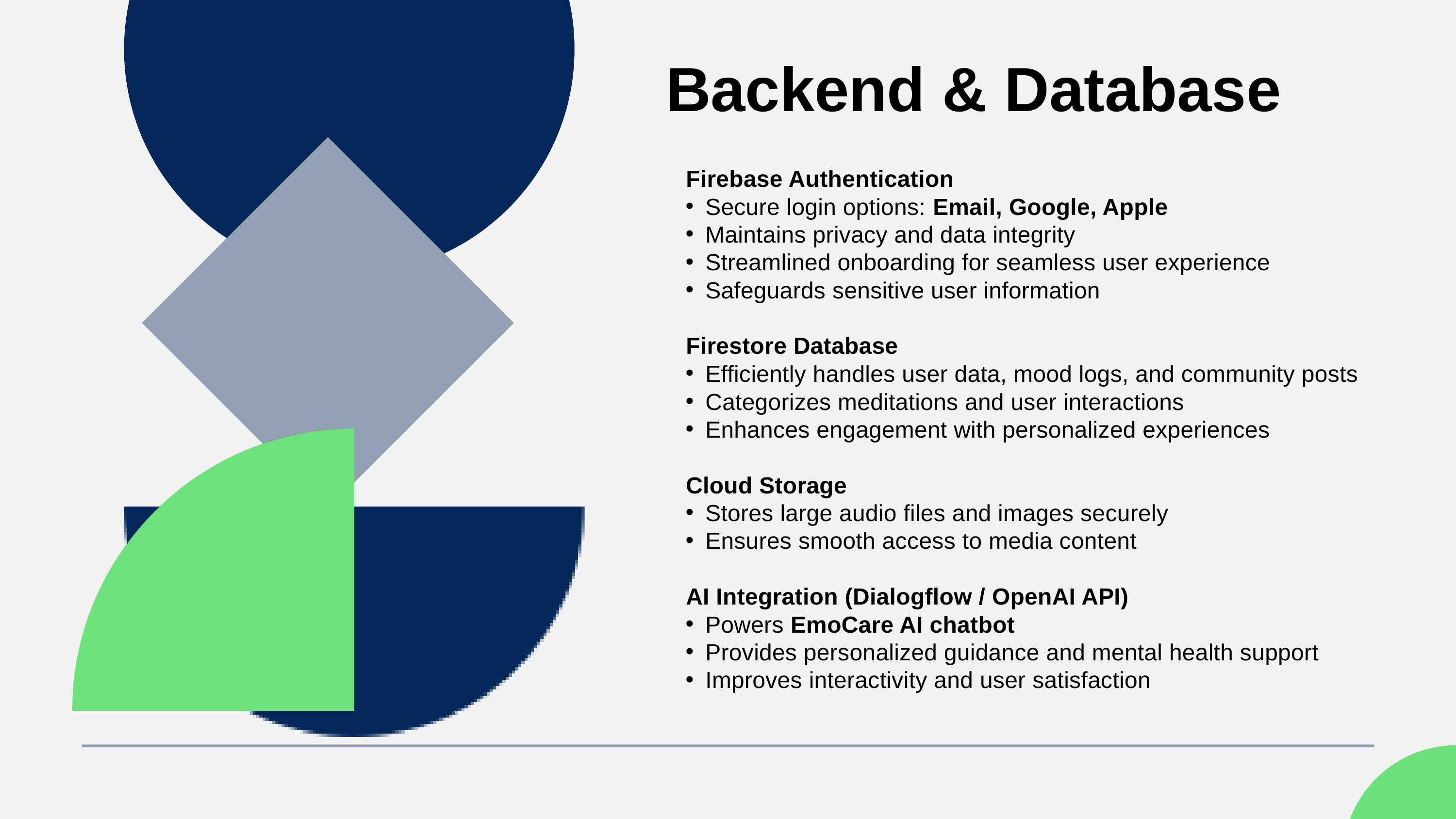

Backend & Database
   Firebase Authentication
Secure login options: Email, Google, Apple
Maintains privacy and data integrity
Streamlined onboarding for seamless user experience
Safeguards sensitive user information

   Firestore Database
Efficiently handles user data, mood logs, and community posts
Categorizes meditations and user interactions
Enhances engagement with personalized experiences

   Cloud Storage
Stores large audio files and images securely
Ensures smooth access to media content

   AI Integration (Dialogflow / OpenAI API)
Powers EmoCare AI chatbot
Provides personalized guidance and mental health support
Improves interactivity and user satisfaction